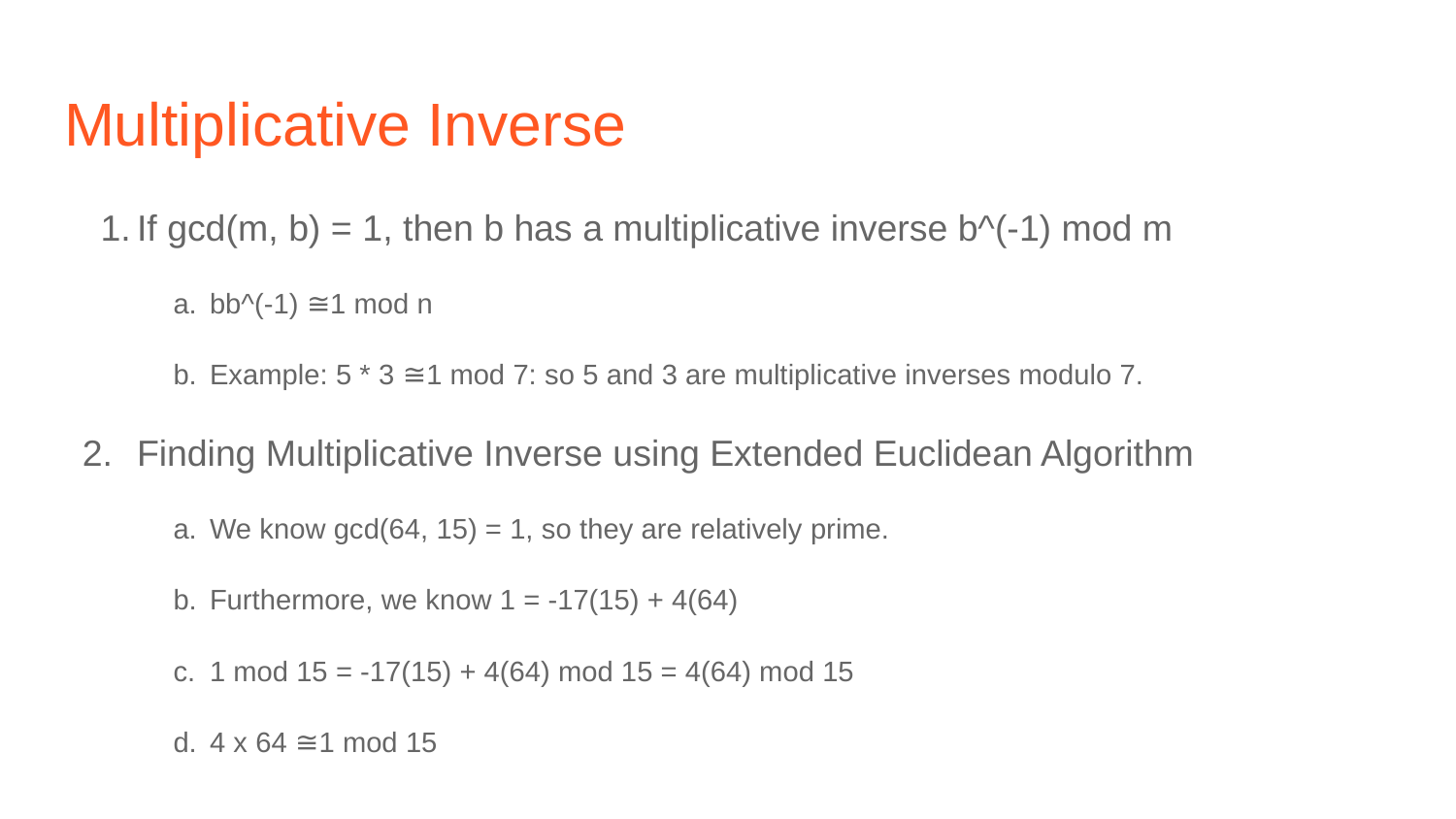

# Multiplicative Inverse
If gcd(m, b) = 1, then b has a multiplicative inverse b^(-1) mod m
bb^(-1) ≅1 mod n
Example: 5 * 3 ≅1 mod 7: so 5 and 3 are multiplicative inverses modulo 7.
Finding Multiplicative Inverse using Extended Euclidean Algorithm
We know gcd(64, 15) = 1, so they are relatively prime.
Furthermore, we know 1 = -17(15) + 4(64)
1 mod 15 = -17(15) + 4(64) mod 15 = 4(64) mod 15
4 x 64 ≅1 mod 15